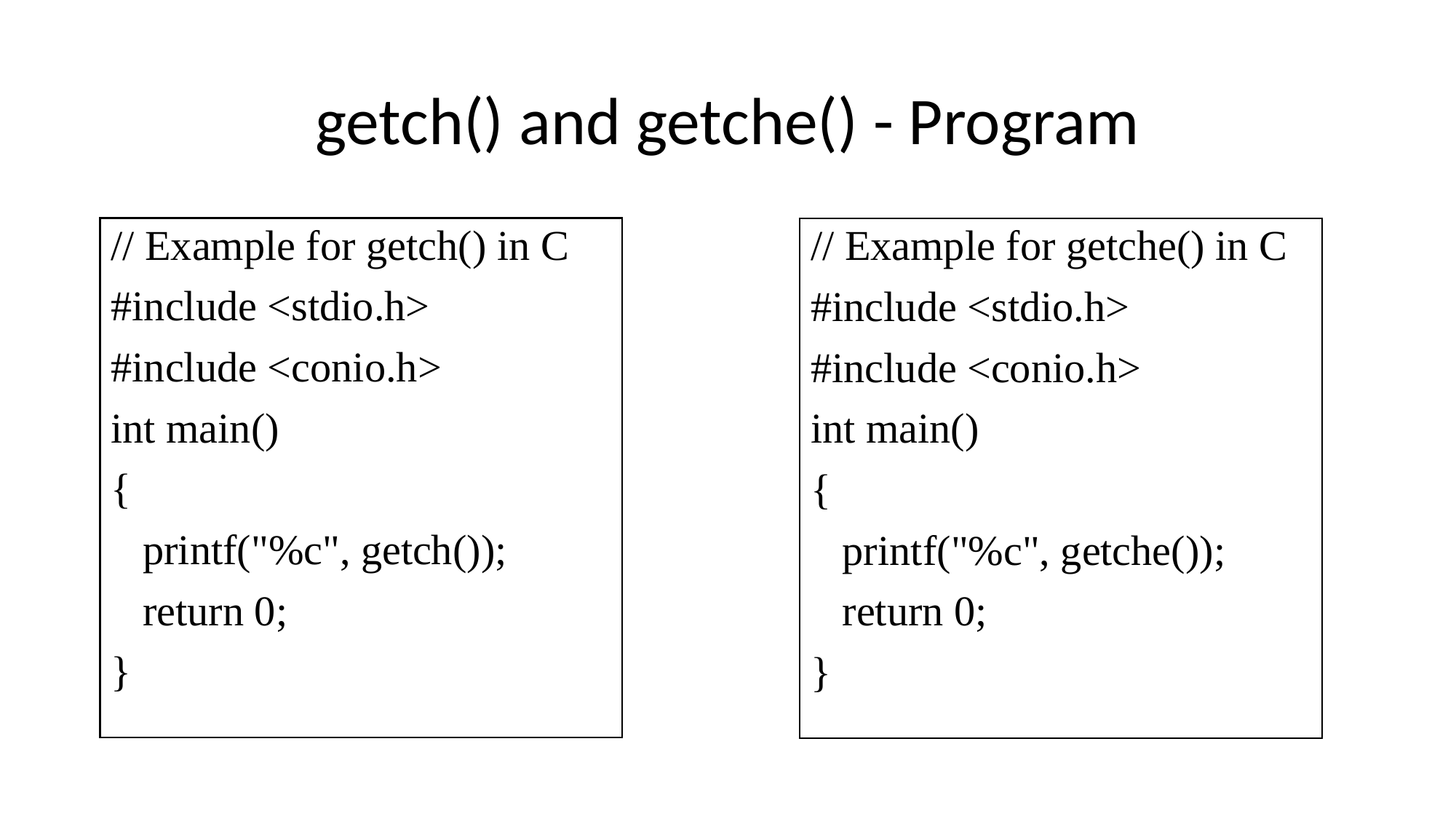

# getch() and getche() - Program
// Example for getch() in C
#include <stdio.h>
#include <conio.h>
int main()
{
   printf("%c", getch());
   return 0;
}

// Example for getche() in C
#include <stdio.h>
#include <conio.h>
int main()
{
   printf("%c", getche());
   return 0;
}